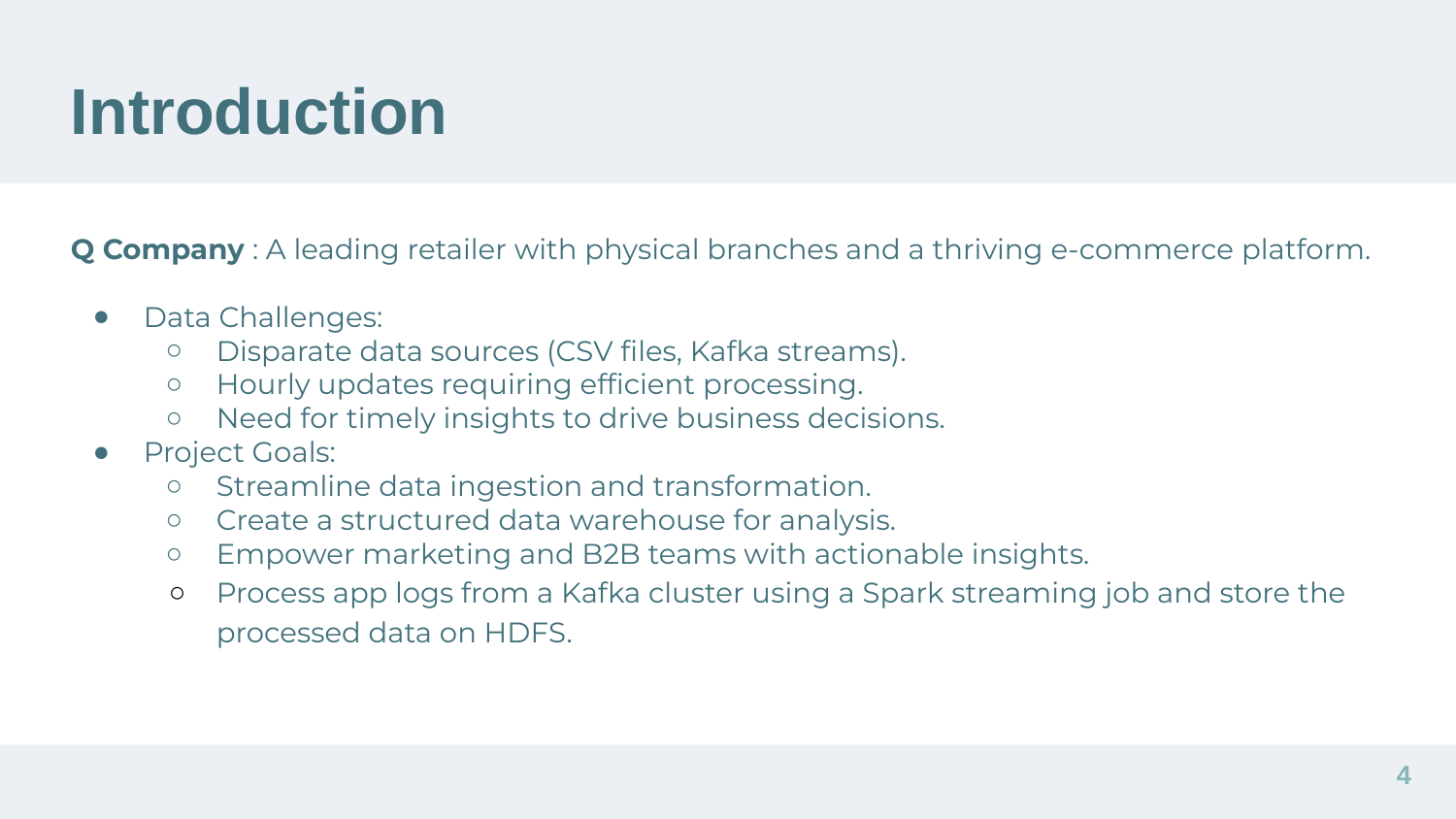

Introduction
Q Company : A leading retailer with physical branches and a thriving e-commerce platform.

Data Challenges:
Disparate data sources (CSV files, Kafka streams).
Hourly updates requiring efficient processing.
Need for timely insights to drive business decisions.
Project Goals:
Streamline data ingestion and transformation.
Create a structured data warehouse for analysis.
Empower marketing and B2B teams with actionable insights.
Process app logs from a Kafka cluster using a Spark streaming job and store the processed data on HDFS.

4